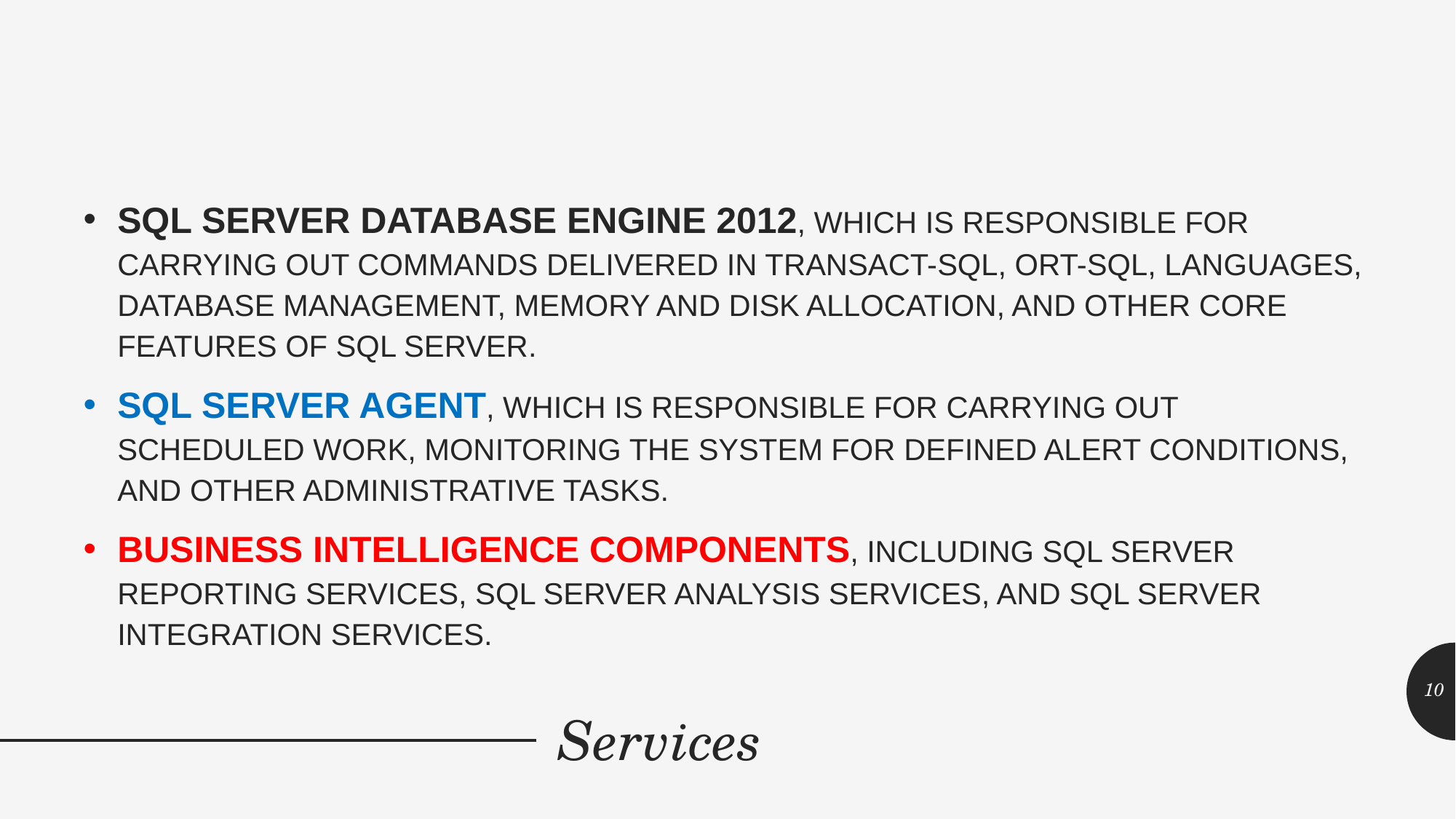

SQL Server database engine 2012, which is responsible for carrying out commands delivered in Transact-SQL, ORT-SQL, languages, database management, memory and disk allocation, and other core features of SQL Server.
SQL Server Agent, which is responsible for carrying out scheduled work, monitoring the system for defined alert conditions, and other administrative tasks.
Business Intelligence Components, including SQL Server Reporting Services, SQL Server Analysis Services, and SQL Server Integration Services.

10
# Services